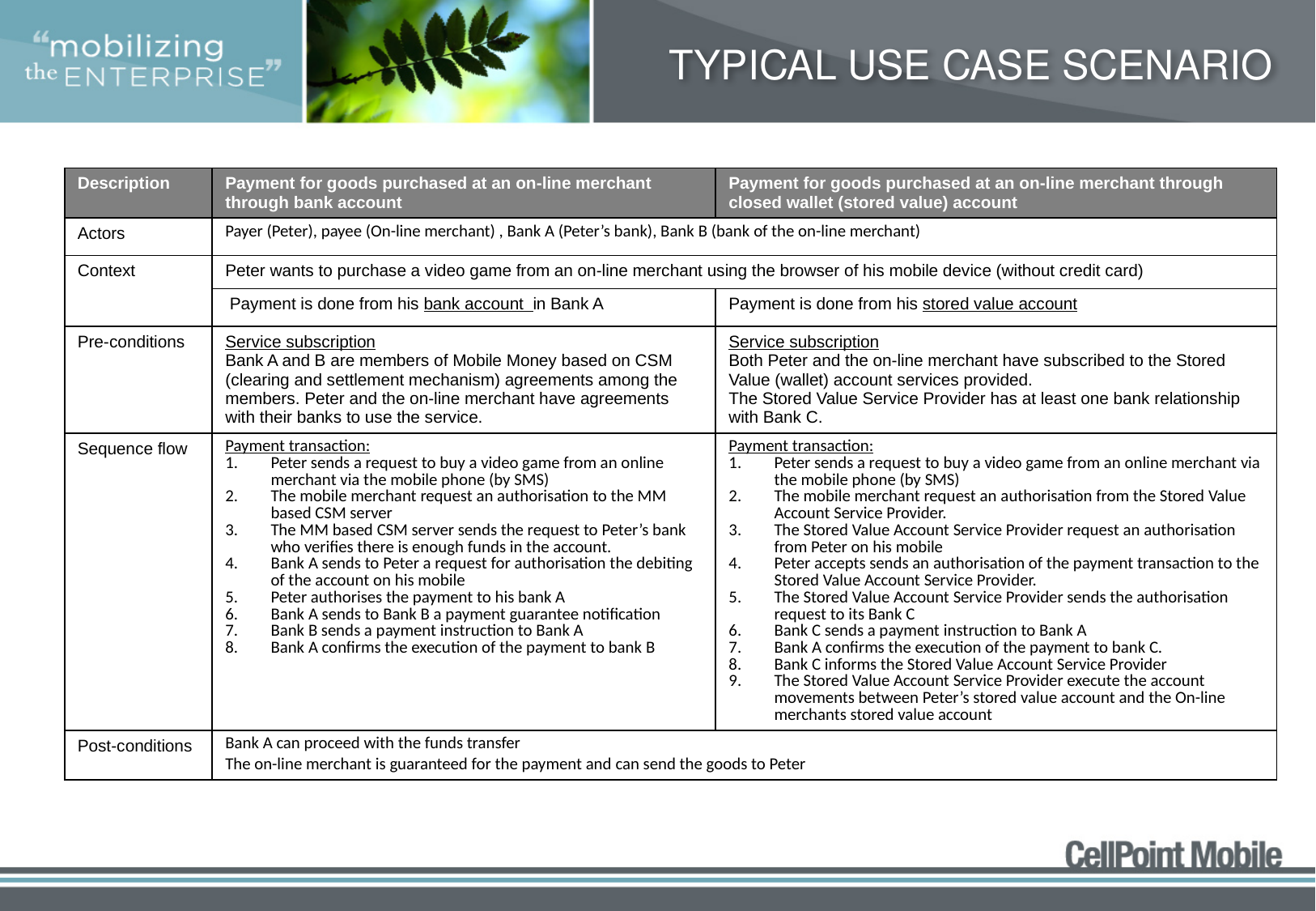

# Typical Use case scenario
| Description | Payment for goods purchased at an on-line merchant through bank account | Payment for goods purchased at an on-line merchant through closed wallet (stored value) account |
| --- | --- | --- |
| Actors | Payer (Peter), payee (On-line merchant) , Bank A (Peter’s bank), Bank B (bank of the on-line merchant) |  |
| Context | Peter wants to purchase a video game from an on-line merchant using the browser of his mobile device (without credit card) |  |
|  | Payment is done from his bank account in Bank A | Payment is done from his stored value account |
| Pre-conditions | Service subscription Bank A and B are members of Mobile Money based on CSM (clearing and settlement mechanism) agreements among the members. Peter and the on-line merchant have agreements with their banks to use the service. | Service subscription Both Peter and the on-line merchant have subscribed to the Stored Value (wallet) account services provided. The Stored Value Service Provider has at least one bank relationship with Bank C. |
| Sequence flow | Payment transaction: Peter sends a request to buy a video game from an online merchant via the mobile phone (by SMS) The mobile merchant request an authorisation to the MM based CSM server The MM based CSM server sends the request to Peter’s bank who verifies there is enough funds in the account. Bank A sends to Peter a request for authorisation the debiting of the account on his mobile Peter authorises the payment to his bank A Bank A sends to Bank B a payment guarantee notification Bank B sends a payment instruction to Bank A Bank A confirms the execution of the payment to bank B | Payment transaction: Peter sends a request to buy a video game from an online merchant via the mobile phone (by SMS) The mobile merchant request an authorisation from the Stored Value Account Service Provider. The Stored Value Account Service Provider request an authorisation from Peter on his mobile Peter accepts sends an authorisation of the payment transaction to the Stored Value Account Service Provider. The Stored Value Account Service Provider sends the authorisation request to its Bank C Bank C sends a payment instruction to Bank A Bank A confirms the execution of the payment to bank C. Bank C informs the Stored Value Account Service Provider The Stored Value Account Service Provider execute the account movements between Peter’s stored value account and the On-line merchants stored value account |
| Post-conditions | Bank A can proceed with the funds transfer The on-line merchant is guaranteed for the payment and can send the goods to Peter |  |